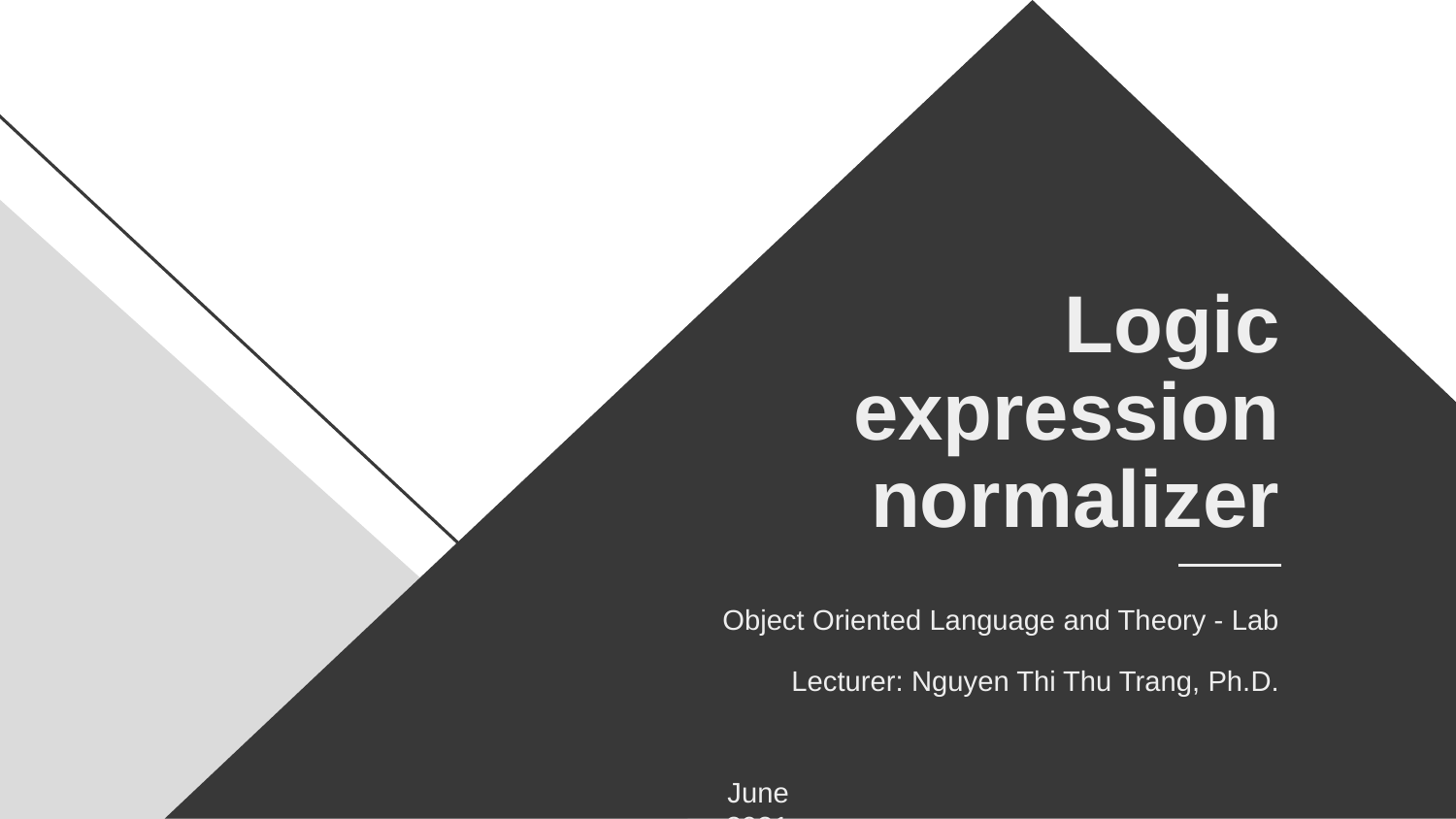

# Logic expression normalizer
Object Oriented Language and Theory - Lab
Lecturer: Nguyen Thi Thu Trang, Ph.D.
June 2021